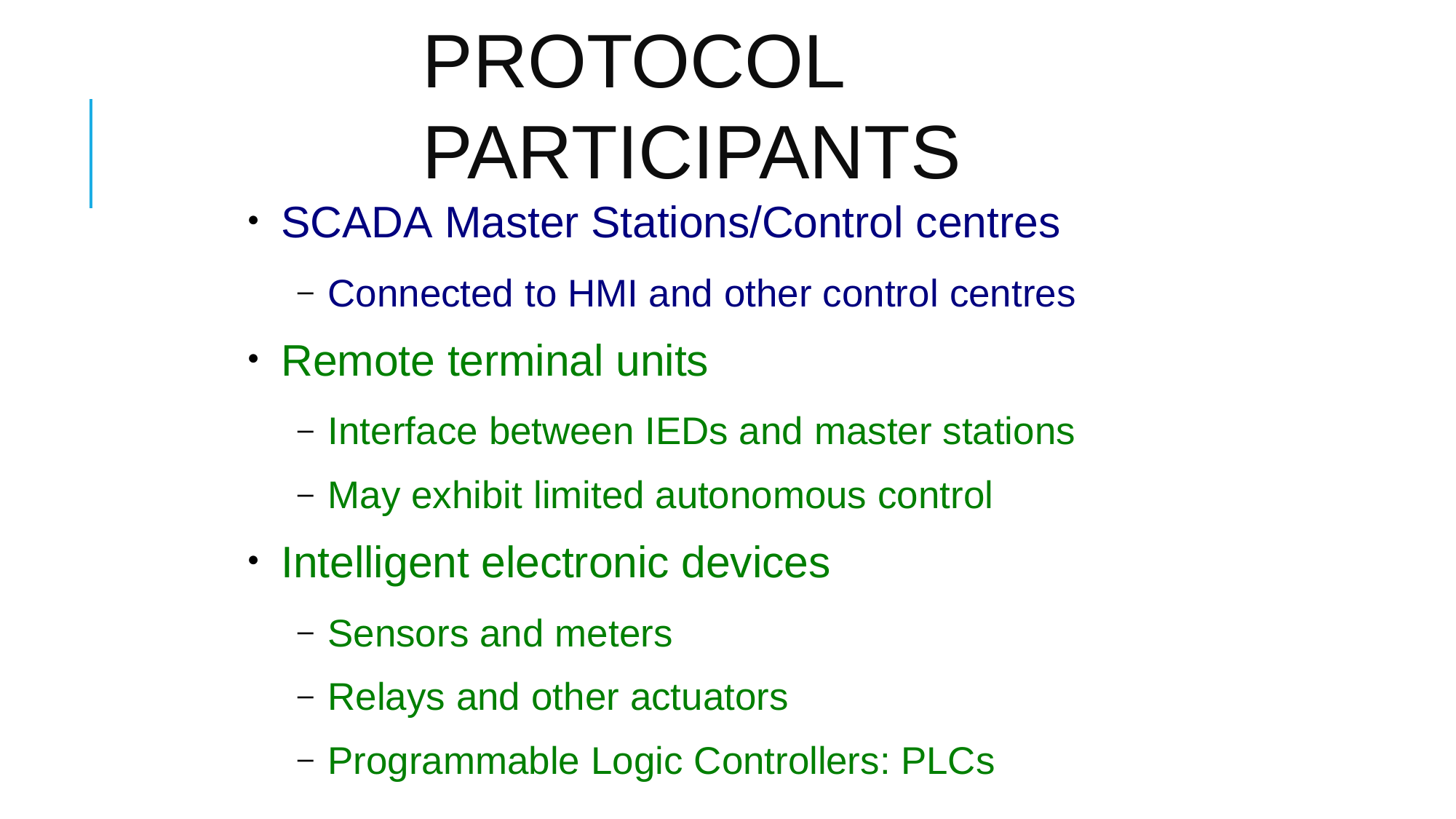

# Protocol Participants
SCADA Master Stations/Control centres
Connected to HMI and other control centres
Remote terminal units
Interface between IEDs and master stations
May exhibit limited autonomous control
Intelligent electronic devices
Sensors and meters
Relays and other actuators
Programmable Logic Controllers: PLCs

●
●
●